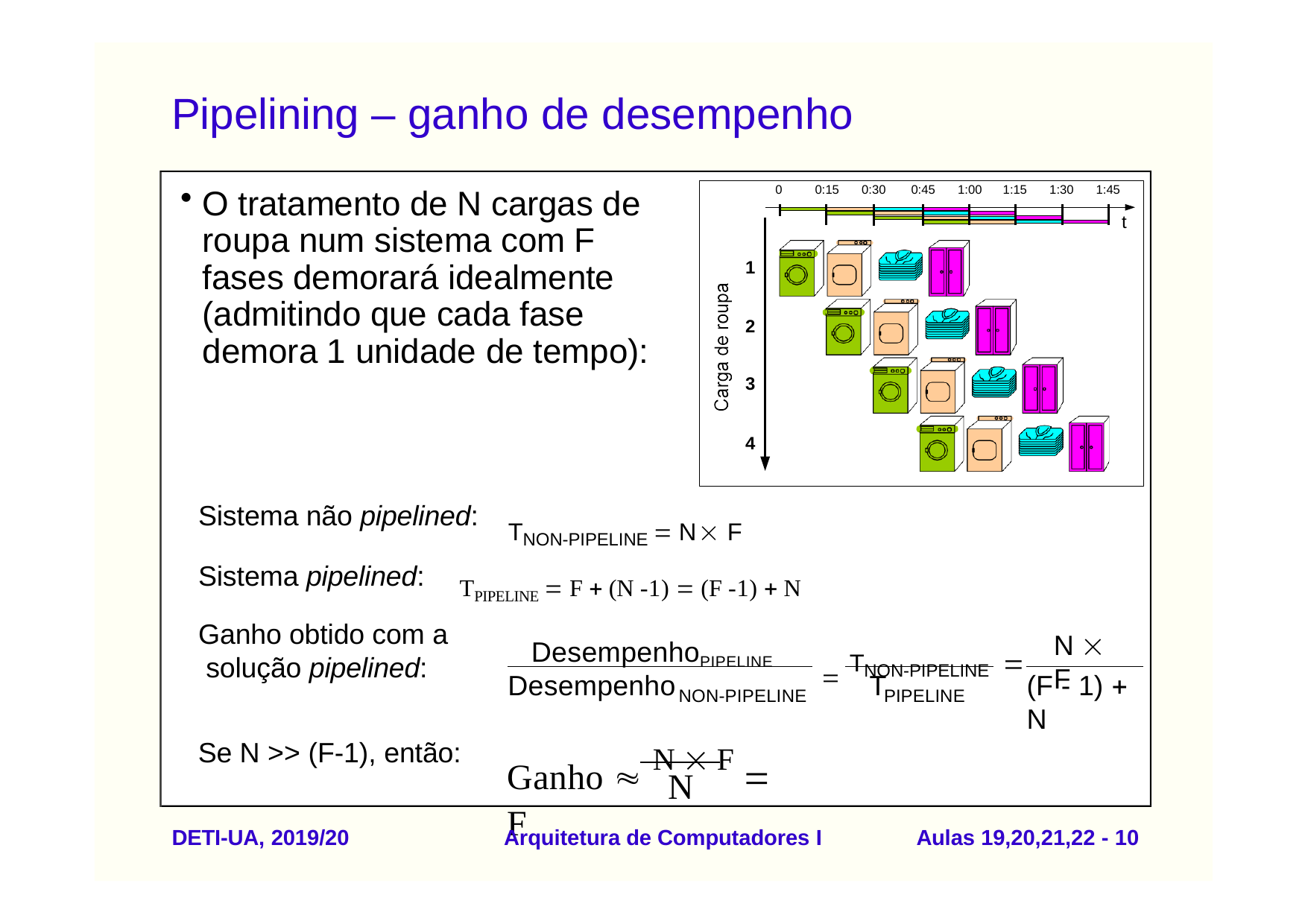

# Pipelining – ganho de desempenho

O tratamento de N cargas de  roupa num sistema com F  fases demorará idealmente  (admitindo que cada fase  demora 1 unidade de tempo):
0
0:15	0:30	0:45	1:00	1:15	1:30	1:45

t

1

2
3

4

Sistema não pipelined:
TNON-PIPELINE = N× F
Sistema pipelined:
Ganho obtido com a  solução pipelined:
TPIPELINE = F + (N -1) = (F -1) + N
DesempenhoPIPELINE
N × F
= TNON-PIPELINE
=
Desempenho
T
(F - 1) + N

NON-PIPELINE
PIPELINE
Se N >> (F-1), então:
Ganho ≈ N × F = F
N

DETI-UA, 2019/20
Arquitetura de Computadores I
Aulas 19,20,21,22 - 10